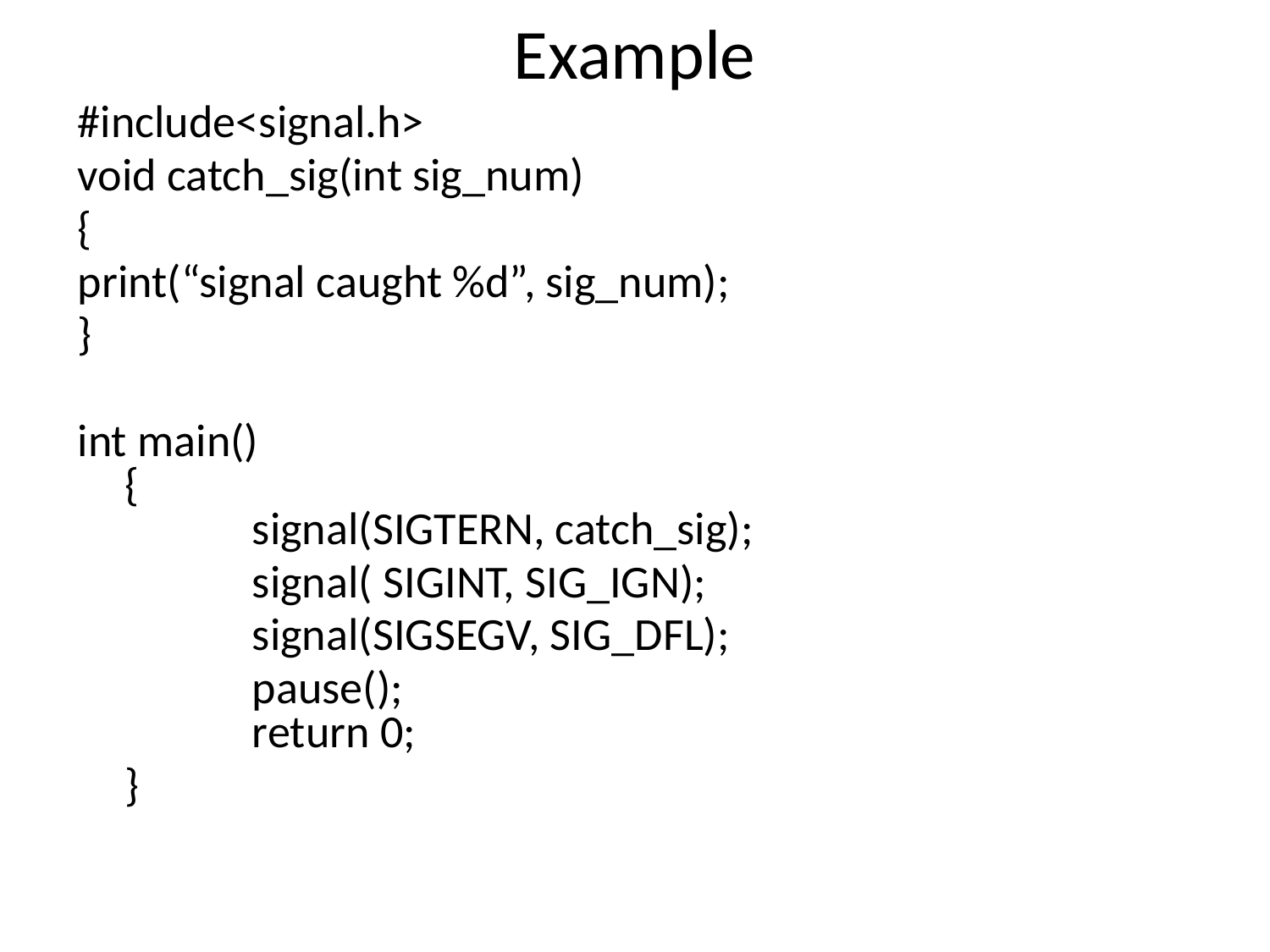

# Example
#include<signal.h>
void catch_sig(int sig_num)
{
print(“signal caught %d”, sig_num);
}

int main()
{
	signal(SIGTERN, catch_sig);
		signal( SIGINT, SIG_IGN);
		signal(SIGSEGV, SIG_DFL);
		pause();
	return 0;
	}